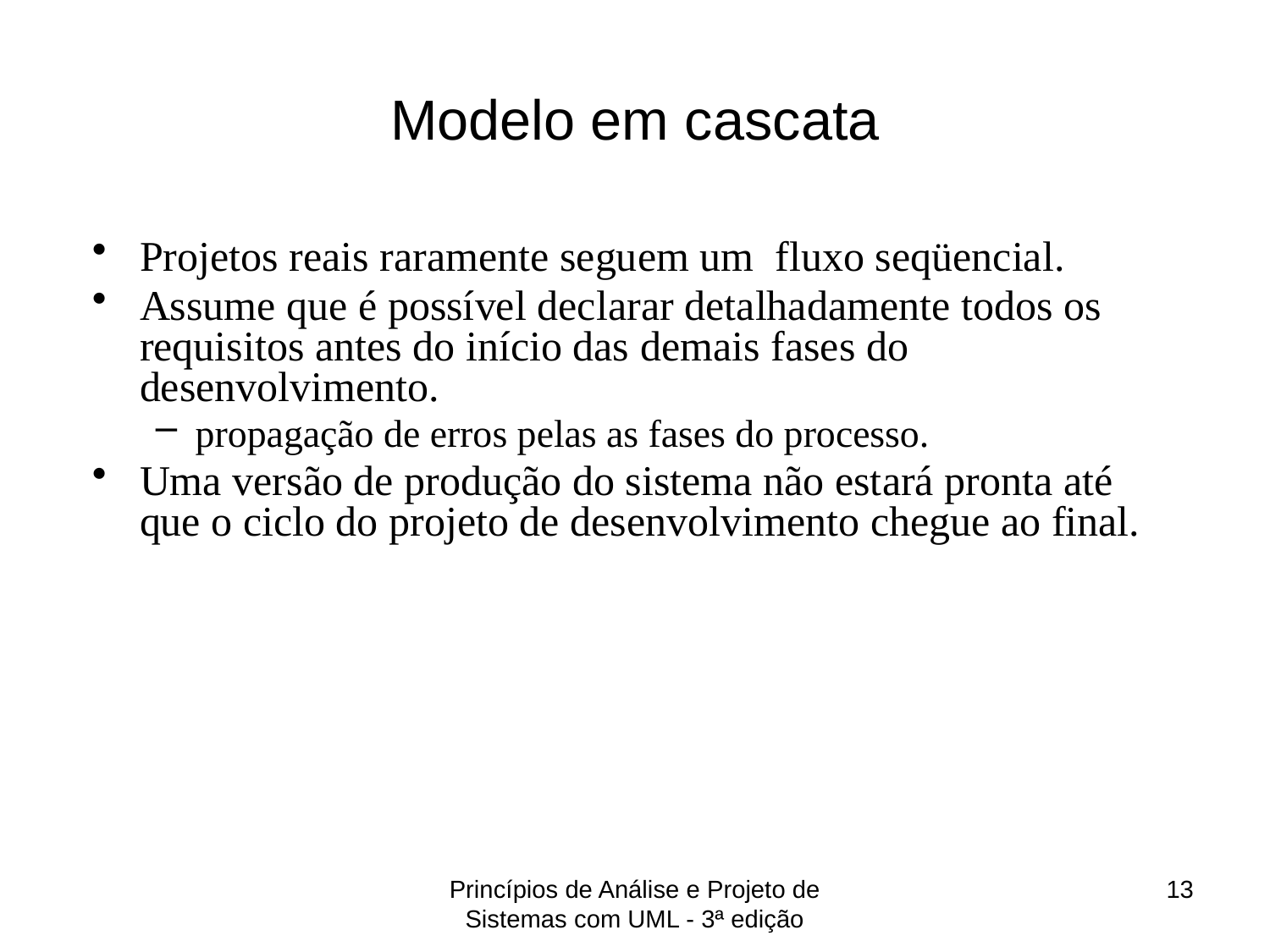

# Modelo em cascata
Projetos reais raramente seguem um  fluxo seqüencial.
Assume que é possível declarar detalhadamente todos os requisitos antes do início das demais fases do desenvolvimento.
propagação de erros pelas as fases do processo.
Uma versão de produção do sistema não estará pronta até que o ciclo do projeto de desenvolvimento chegue ao final.
Princípios de Análise e Projeto de Sistemas com UML - 3ª edição
13